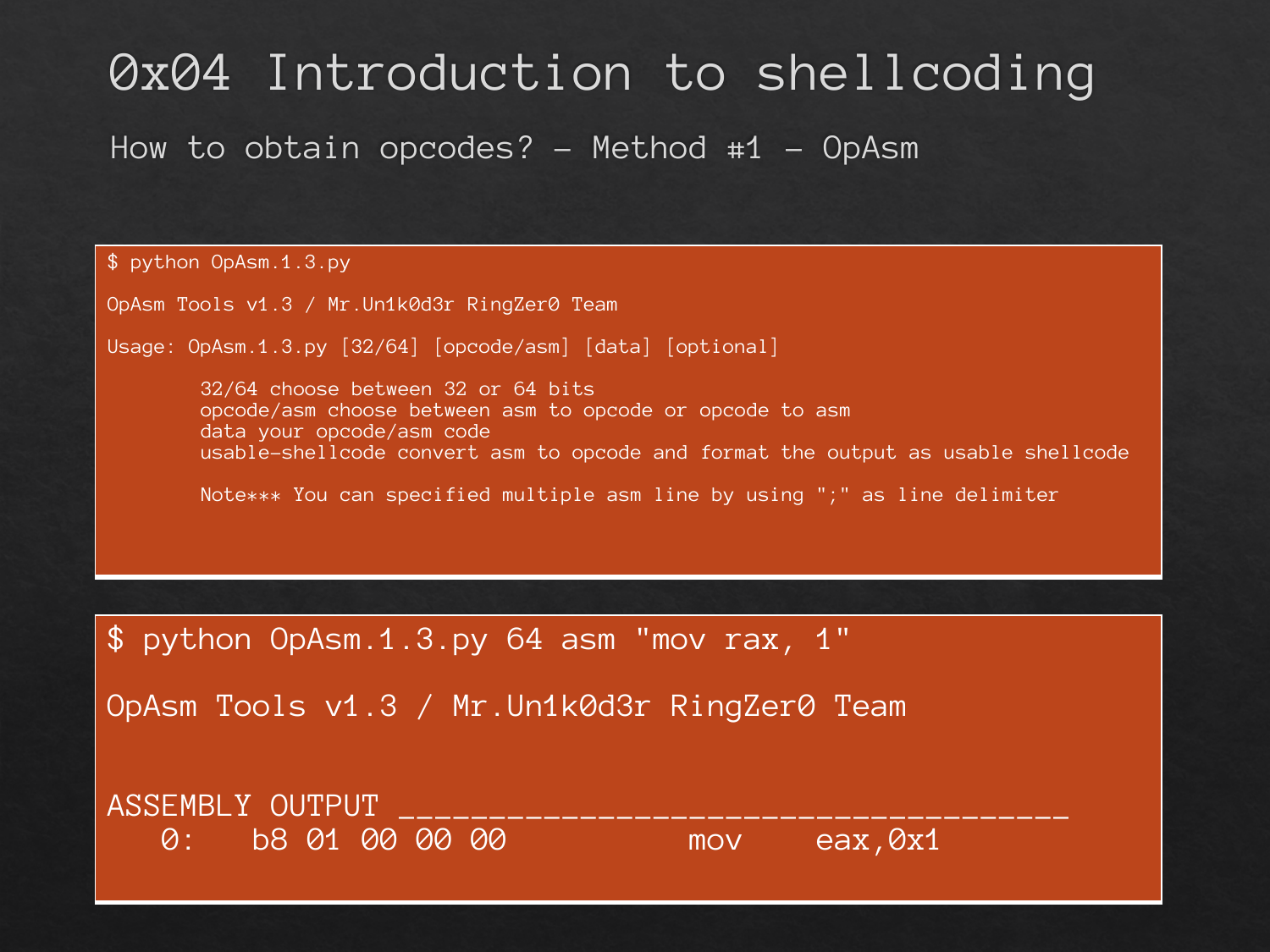

# 0x04 Introduction to shellcoding
How to obtain opcodes? - Method #1 - OpAsm

| $ python OpAsm.1.3.py OpAsm Tools v1.3 / Mr.Un1k0d3r RingZer0 Team Usage: OpAsm.1.3.py [32/64] [opcode/asm] [data] [optional] 32/64 choose between 32 or 64 bits opcode/asm choose between asm to opcode or opcode to asm data your opcode/asm code usable-shellcode convert asm to opcode and format the output as usable shellcode Note\*\*\* You can specified multiple asm line by using ";" as line delimiter |
| --- |
| $ python OpAsm.1.3.py 64 asm "mov rax, 1" OpAsm Tools v1.3 / Mr.Un1k0d3r RingZer0 Team ASSEMBLY OUTPUT \_\_\_\_\_\_\_\_\_\_\_\_\_\_\_\_\_\_\_\_\_\_\_\_\_\_\_\_\_\_\_\_\_\_\_\_\_ 0: b8 01 00 00 00 mov eax,0x1 |
| --- |